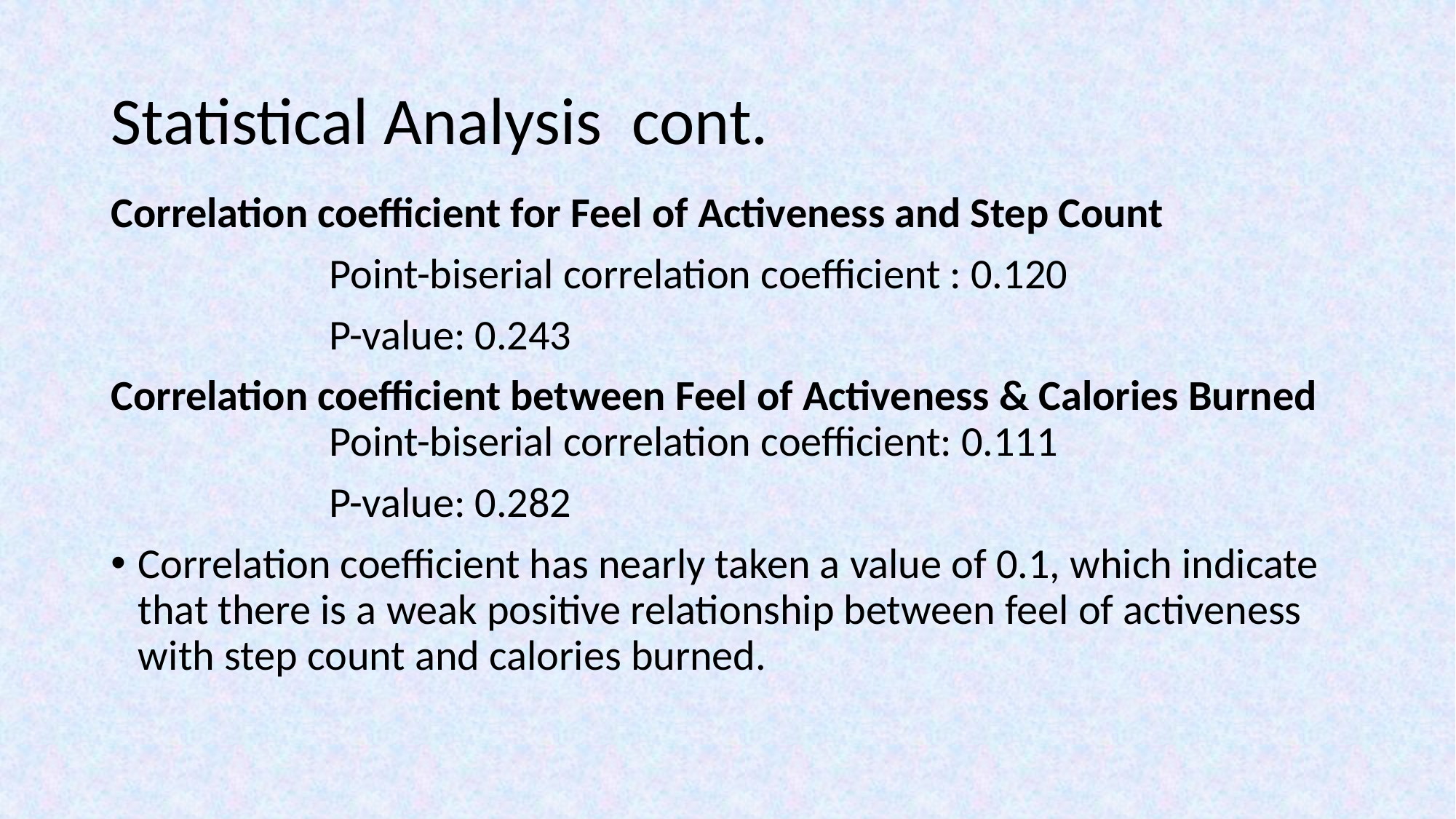

# Statistical Analysis  cont.
Correlation coefficient for Feel of Activeness and Step Count
		Point-biserial correlation coefficient : 0.120
		P-value: 0.243
Correlation coefficient between Feel of Activeness & Calories Burned 		Point-biserial correlation coefficient: 0.111
		P-value: 0.282
Correlation coefficient has nearly taken a value of 0.1, which indicate that there is a weak positive relationship between feel of activeness with step count and calories burned.